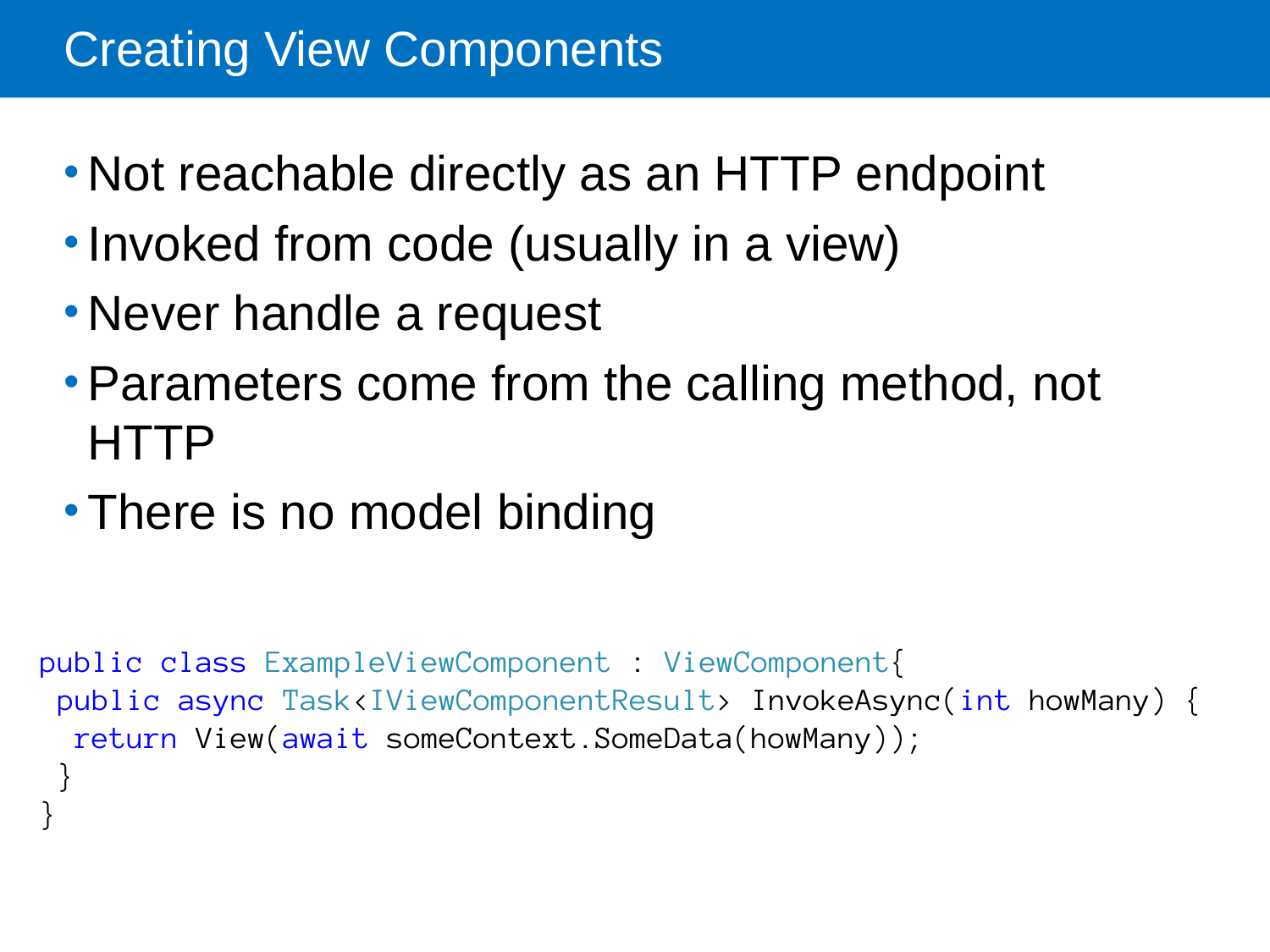

# Creating View Components
Not reachable directly as an HTTP endpoint
Invoked from code (usually in a view)
Never handle a request
Parameters come from the calling method, not HTTP
There is no model binding

public class ExampleViewComponent : ViewComponent{
 public async Task<IViewComponentResult> InvokeAsync(int howMany) {
  return View(await someContext.SomeData(howMany));
 }
}